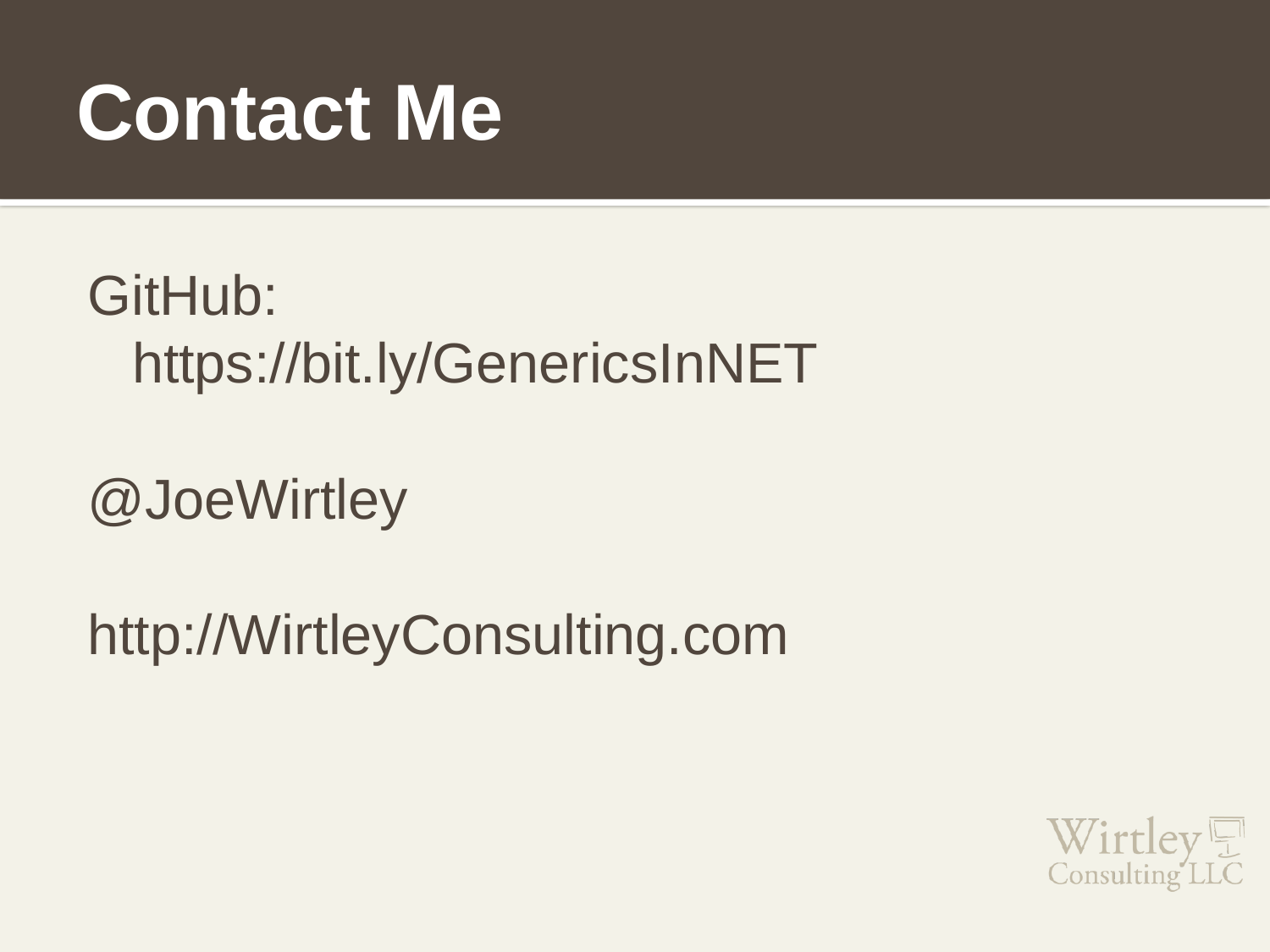

# Contact Me
GitHub: 		https://bit.ly/GenericsInNET

@JoeWirtley

http://WirtleyConsulting.com